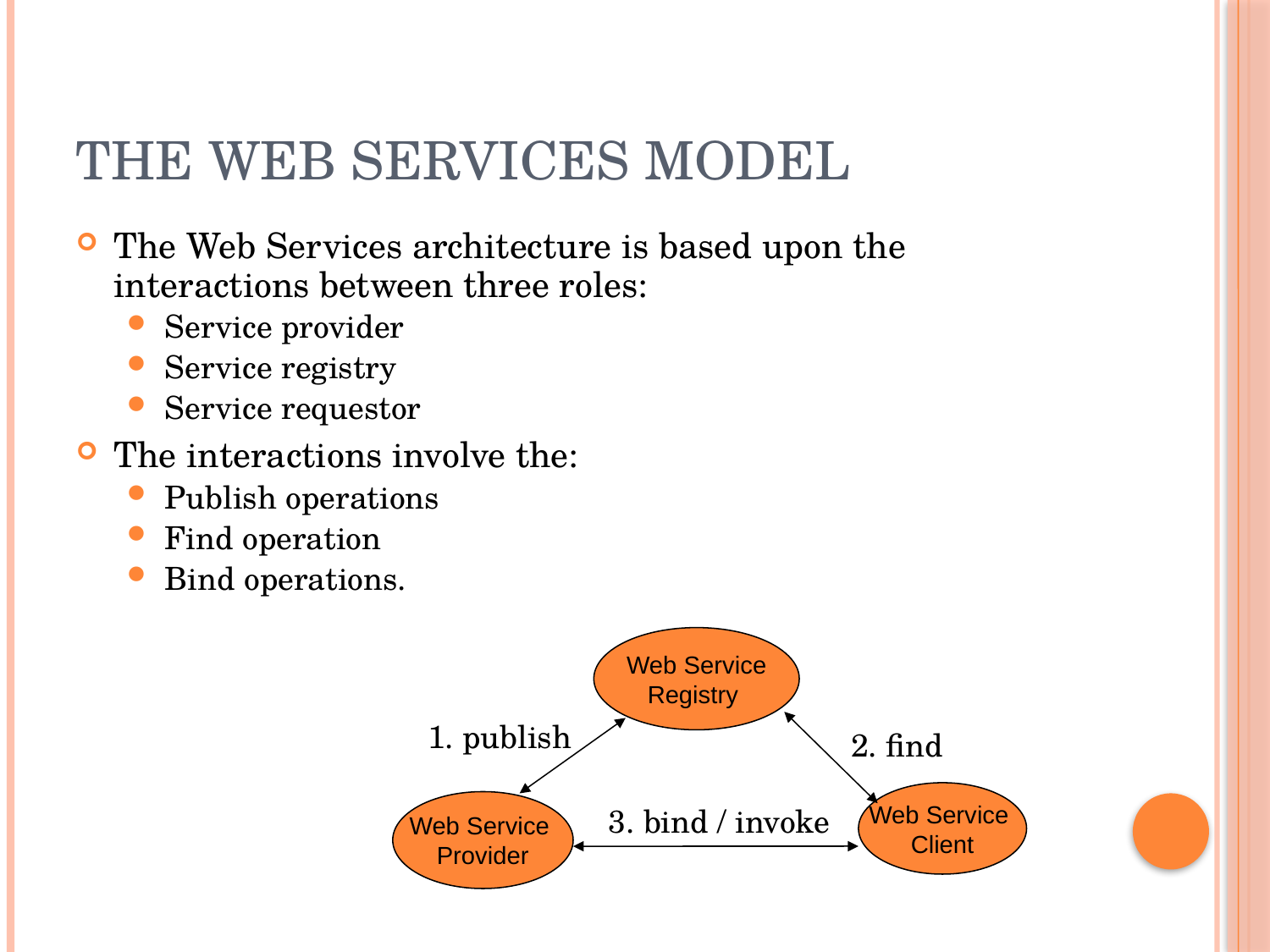

# The Web Services Model
The Web Services architecture is based upon the interactions between three roles:
Service provider
Service registry
Service requestor
The interactions involve the:
Publish operations
Find operation
Bind operations.

Web Service
Registry
1. publish

2. find
Web Service
Client
Web Service
Provider
3. bind / invoke